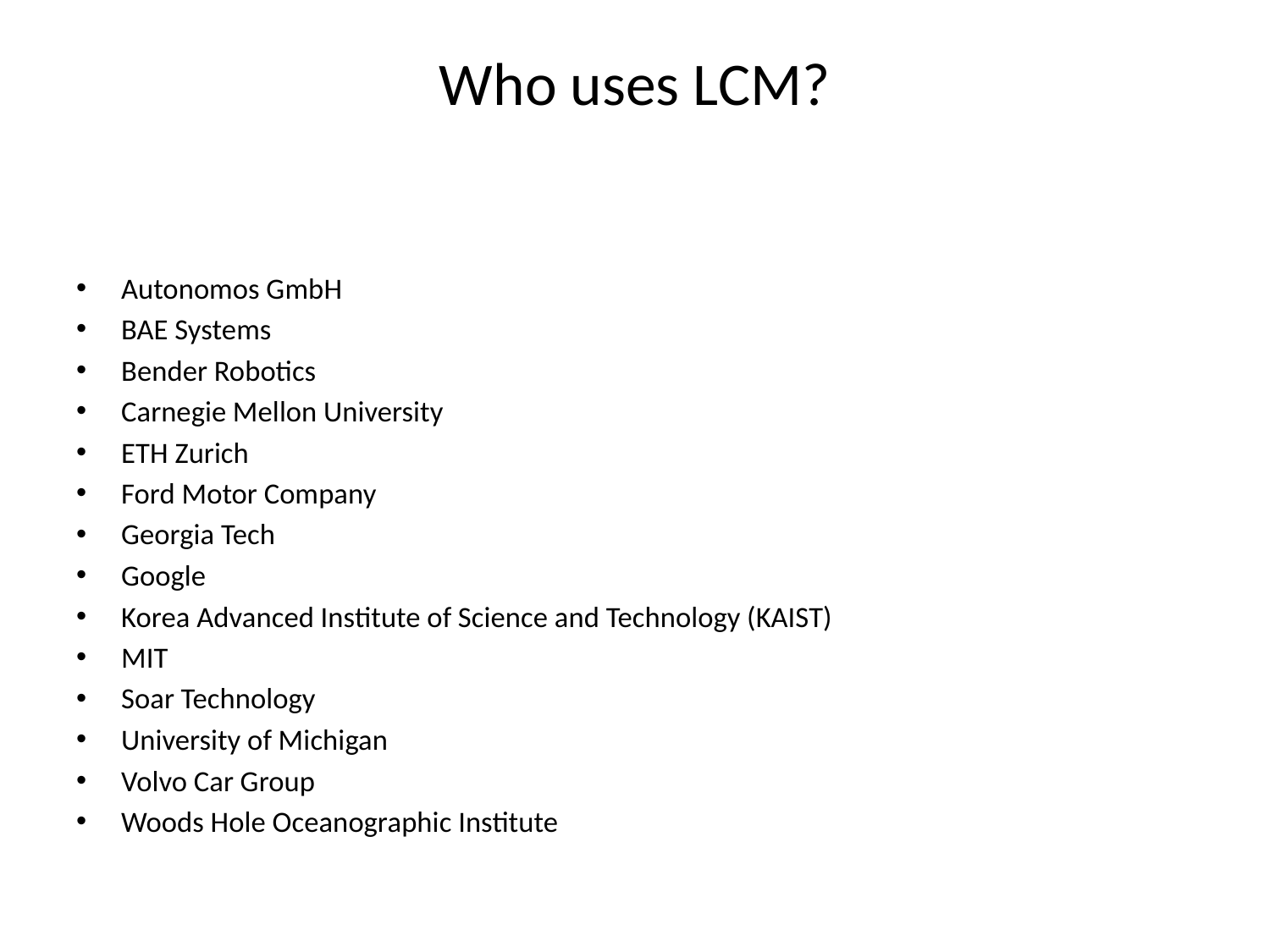

# Who uses LCM?

Autonomos GmbH
BAE Systems
Bender Robotics
Carnegie Mellon University
ETH Zurich
Ford Motor Company
Georgia Tech
Google
Korea Advanced Institute of Science and Technology (KAIST)
MIT
Soar Technology
University of Michigan
Volvo Car Group
Woods Hole Oceanographic Institute